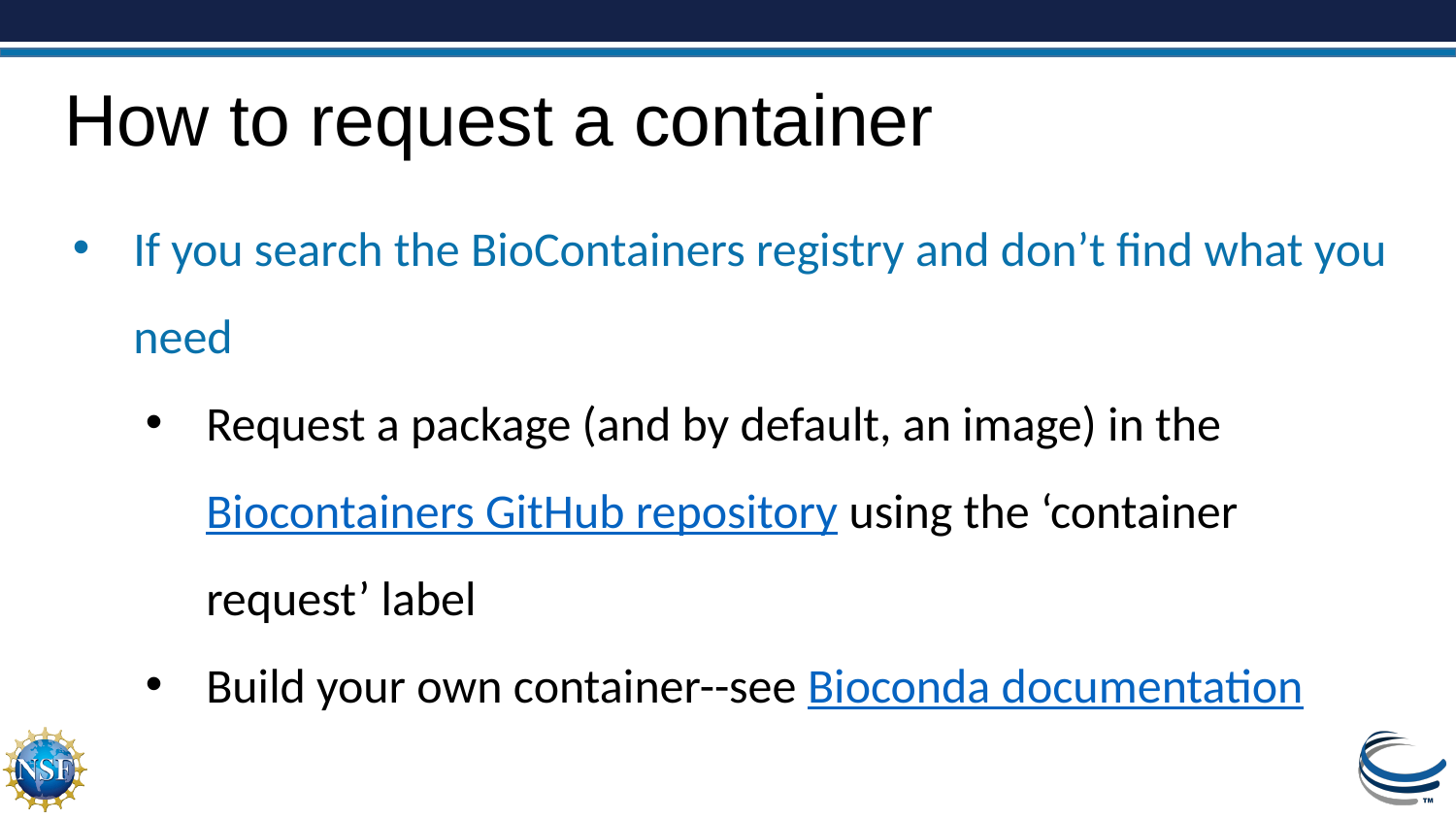

# How to request a container
If you search the BioContainers registry and don’t find what you need
Request a package (and by default, an image) in the Biocontainers GitHub repository using the ‘container request’ label
Build your own container--see Bioconda documentation